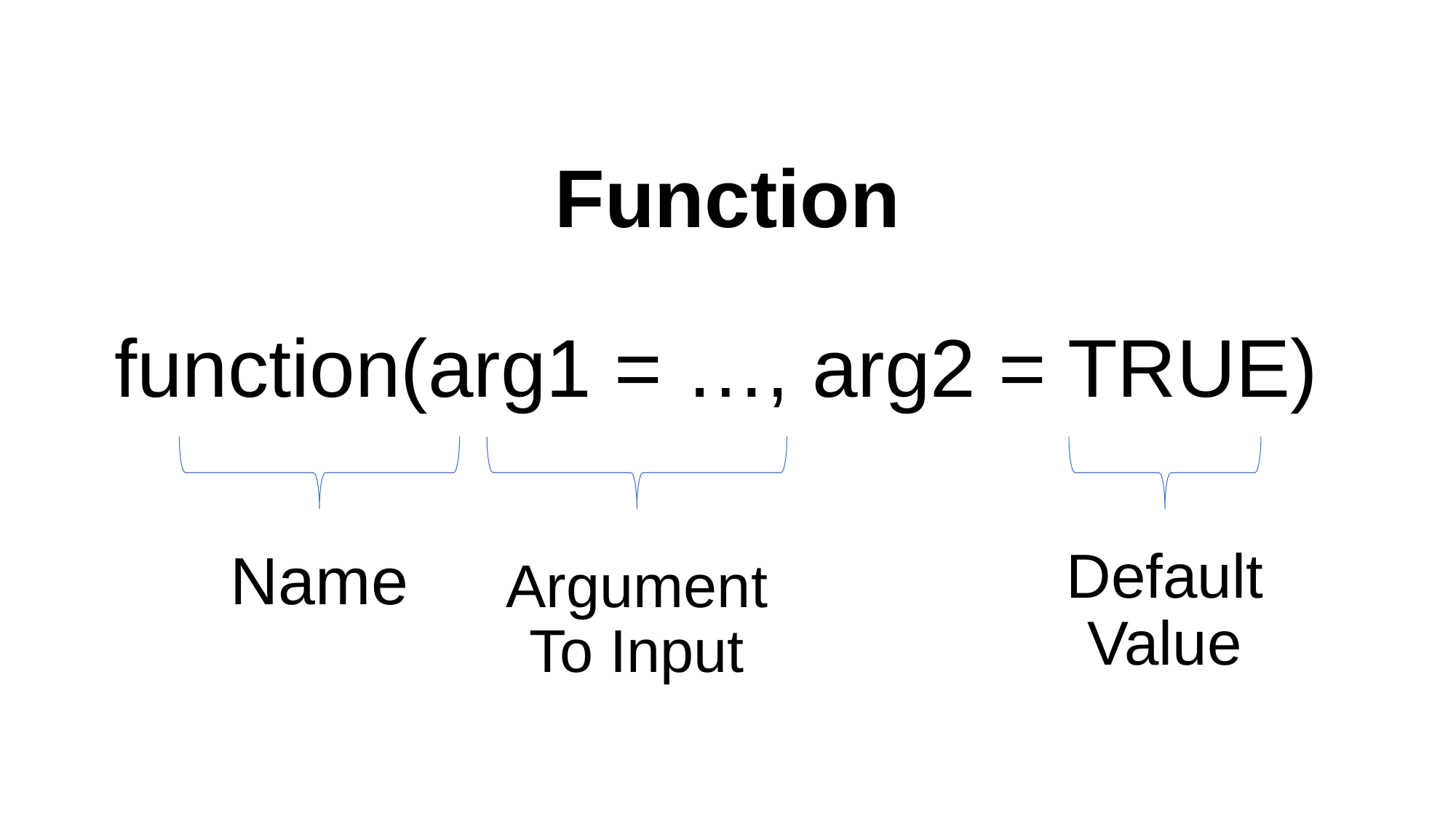

# Function
function(arg1 = …, arg2 = TRUE)

Name
Argument
To Input
Default
Value